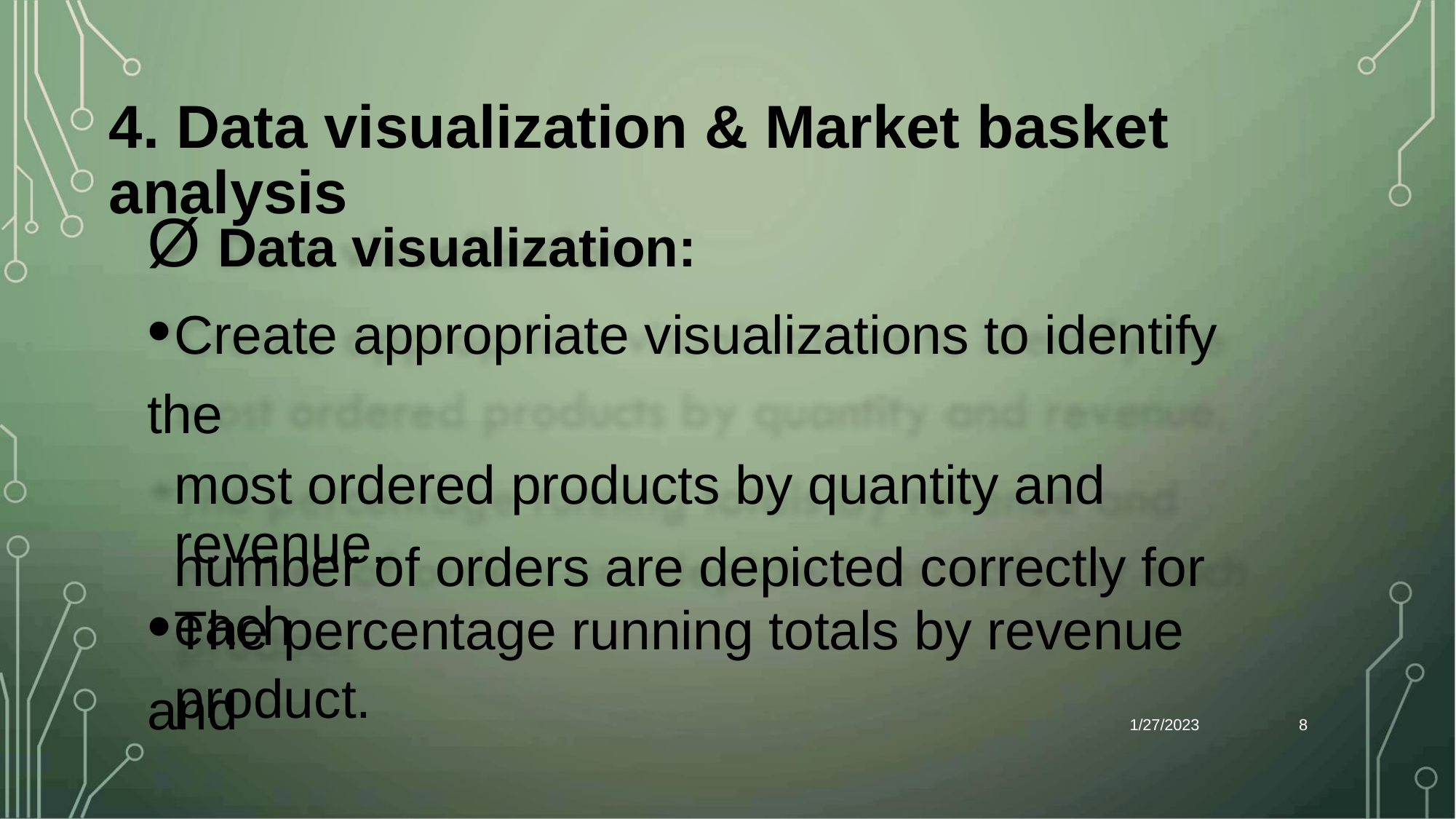

4. Data visualization & Market basket analysis
Ø Data visualization:
•Create appropriate visualizations to identify the
most ordered products by quantity and revenue.
•The percentage running totals by revenue and
number of orders are depicted correctly for each
product.
8
1/27/2023